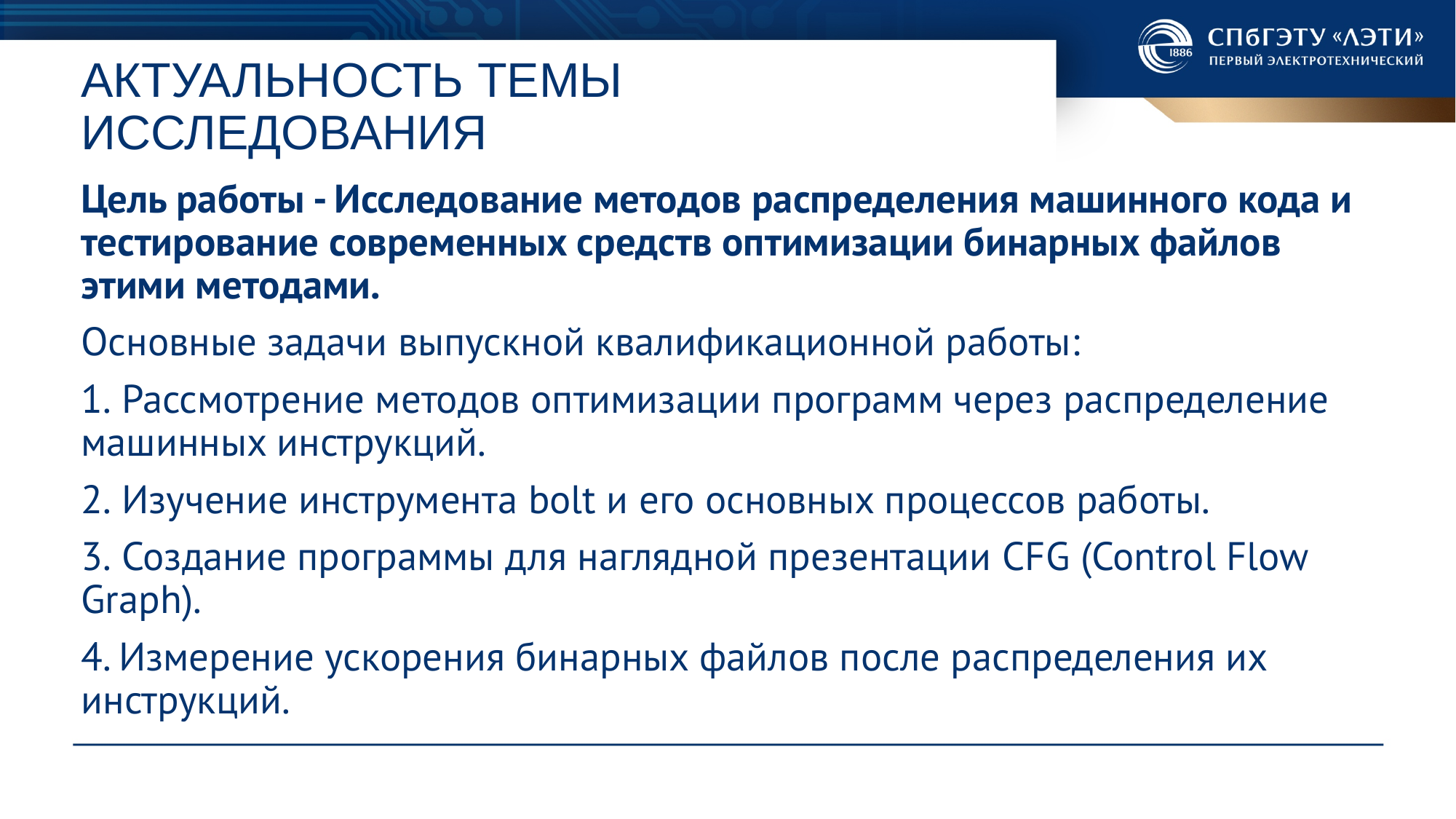

# Актуальность темы исследования
Цель работы - Исследование методов распределения машинного кода и тестирование современных средств оптимизации бинарных файлов этими методами.
Основные задачи выпускной квалификационной работы:
1. Рассмотрение методов оптимизации программ через распределение машинных инструкций.
2. Изучение инструмента bolt и его основных процессов работы.
3. Создание программы для наглядной презентации CFG (Control Flow Graph).
4. Измерение ускорения бинарных файлов после распределения их инструкций.